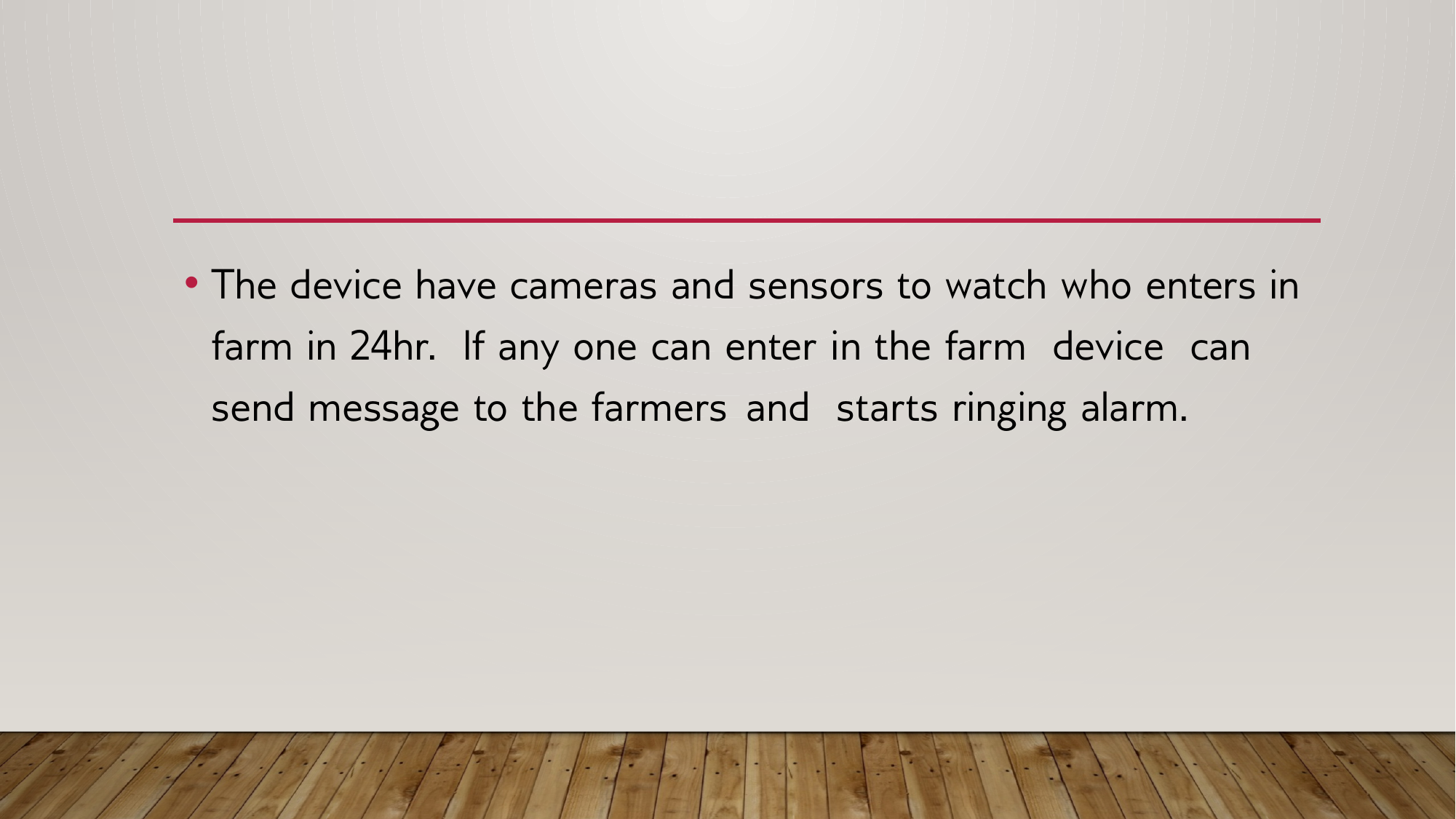

#
The device have cameras and sensors to watch who enters in farm in 24hr.  If any one can enter in the farm  device  can send message to the farmers  and  starts ringing alarm.